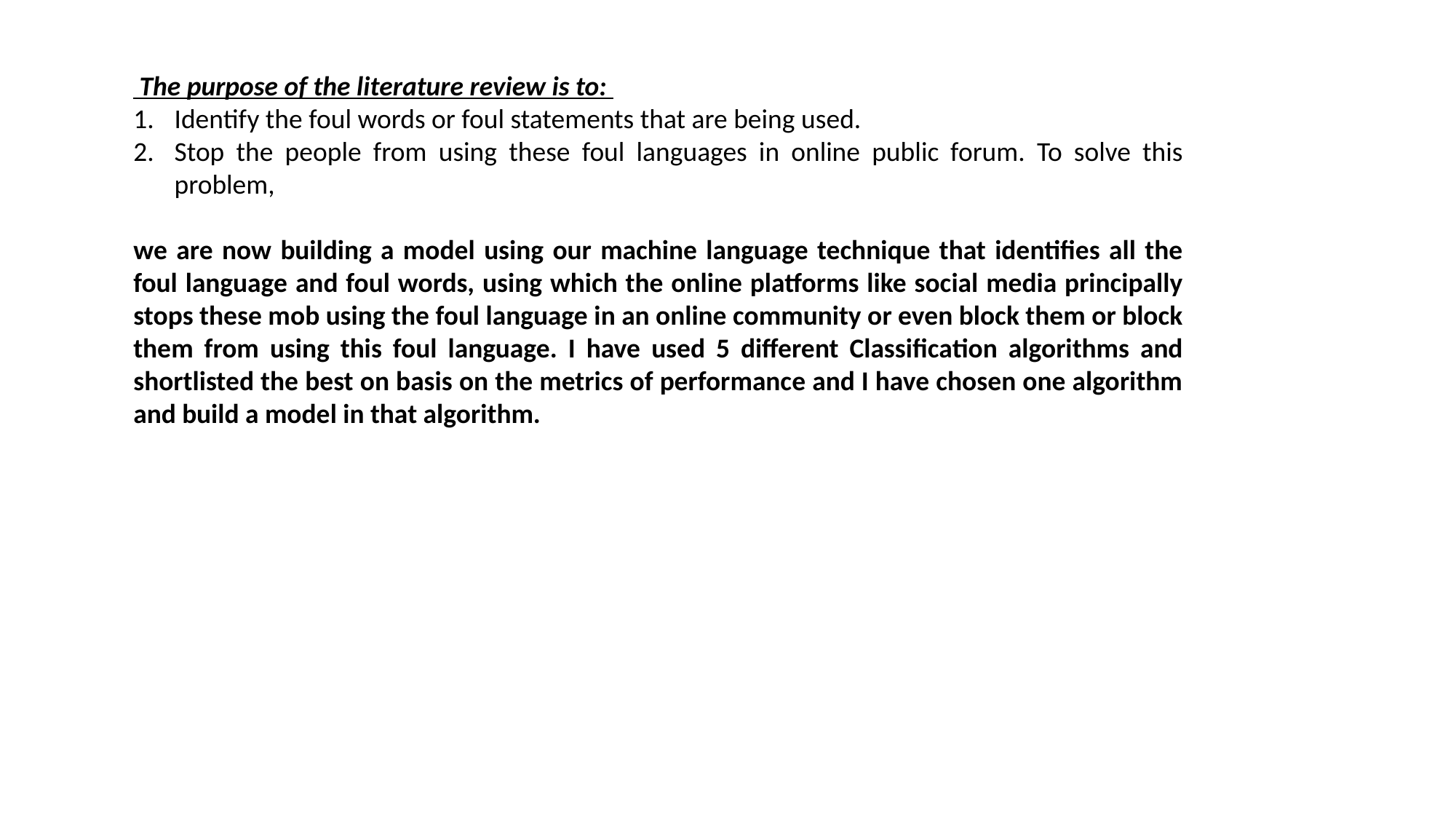

The purpose of the literature review is to:
Identify the foul words or foul statements that are being used.
Stop the people from using these foul languages in online public forum. To solve this problem,

we are now building a model using our machine language technique that identifies all the foul language and foul words, using which the online platforms like social media principally stops these mob using the foul language in an online community or even block them or block them from using this foul language. I have used 5 different Classification algorithms and shortlisted the best on basis on the metrics of performance and I have chosen one algorithm and build a model in that algorithm.